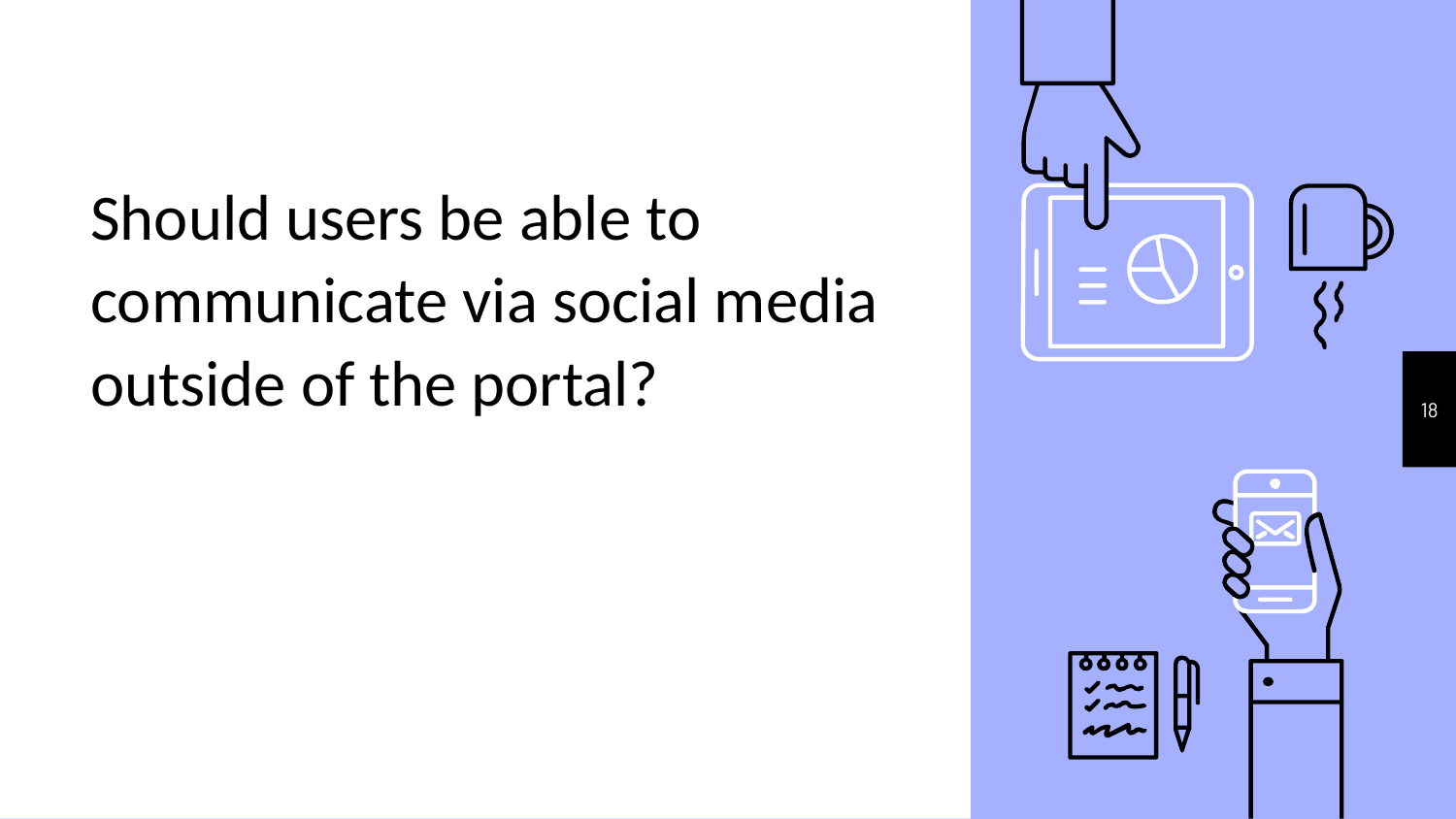

# Should users be able to communicate via social media outside of the portal?
18